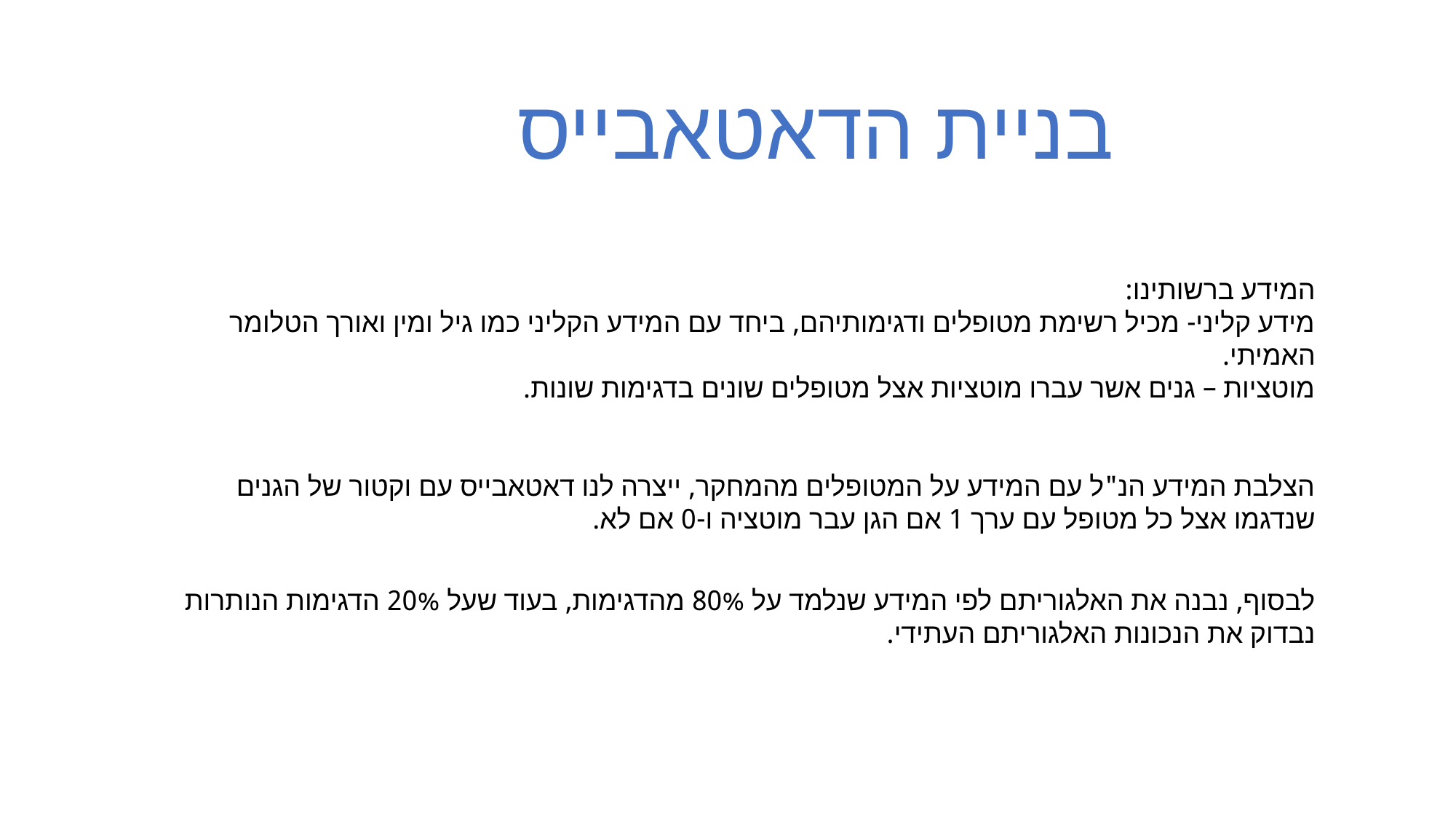

בניית הדאטאבייס
המידע ברשותינו:
מידע קליני- מכיל רשימת מטופלים ודגימותיהם, ביחד עם המידע הקליני כמו גיל ומין ואורך הטלומר האמיתי.
מוטציות – גנים אשר עברו מוטציות אצל מטופלים שונים בדגימות שונות.

הצלבת המידע הנ"ל עם המידע על המטופלים מהמחקר, ייצרה לנו דאטאבייס עם וקטור של הגנים שנדגמו אצל כל מטופל עם ערך 1 אם הגן עבר מוטציה ו-0 אם לא.
לבסוף, נבנה את האלגוריתם לפי המידע שנלמד על 80% מהדגימות, בעוד שעל 20% הדגימות הנותרות נבדוק את הנכונות האלגוריתם העתידי.